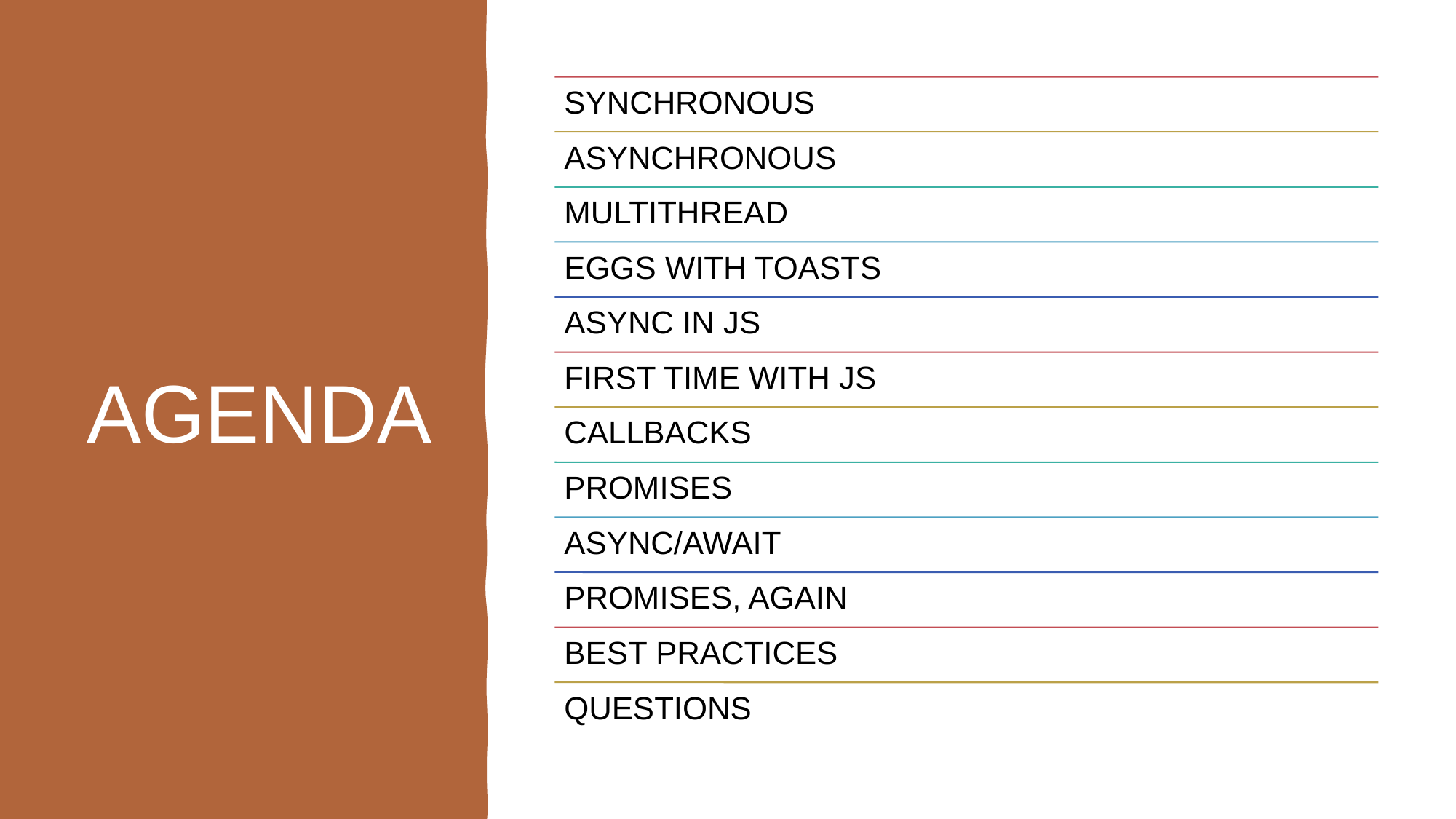

SYNCHRONOUS
ASYNCHRONOUS
MULTITHREAD
EGGS WITH TOASTS
ASYNC IN JS
FIRST TIME WITH JS
CALLBACKS
PROMISES
ASYNC/AWAIT
PROMISES, AGAIN
BEST PRACTICES
QUESTIONS
# AGENDA